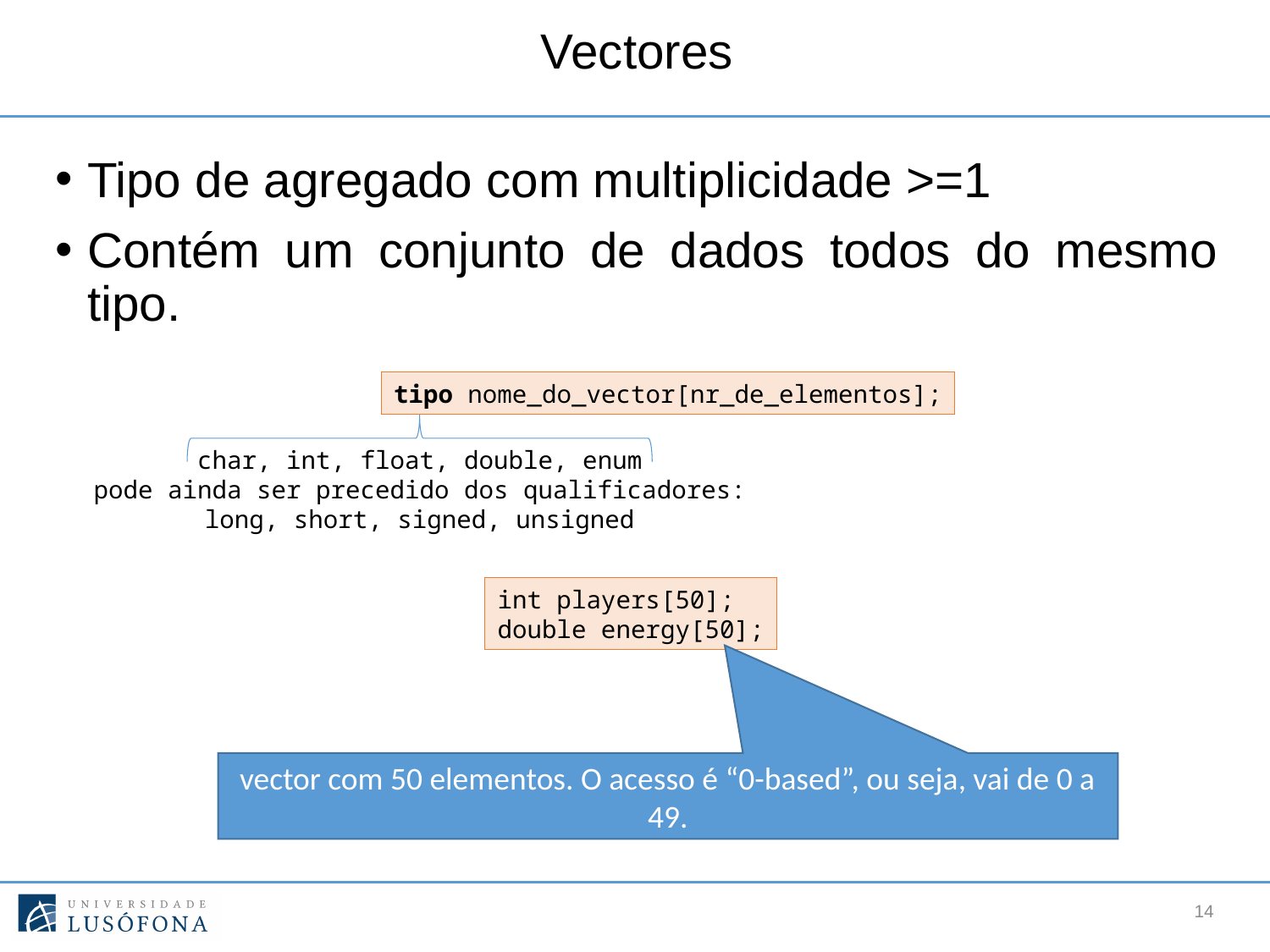

# Vectores
Tipo de agregado com multiplicidade >=1
Contém um conjunto de dados todos do mesmo tipo.

tipo nome_do_vector[nr_de_elementos];
char, int, float, double, enum
pode ainda ser precedido dos qualificadores:
long, short, signed, unsigned
int players[50];
double energy[50];
vector com 50 elementos. O acesso é “0-based”, ou seja, vai de 0 a 49.
14